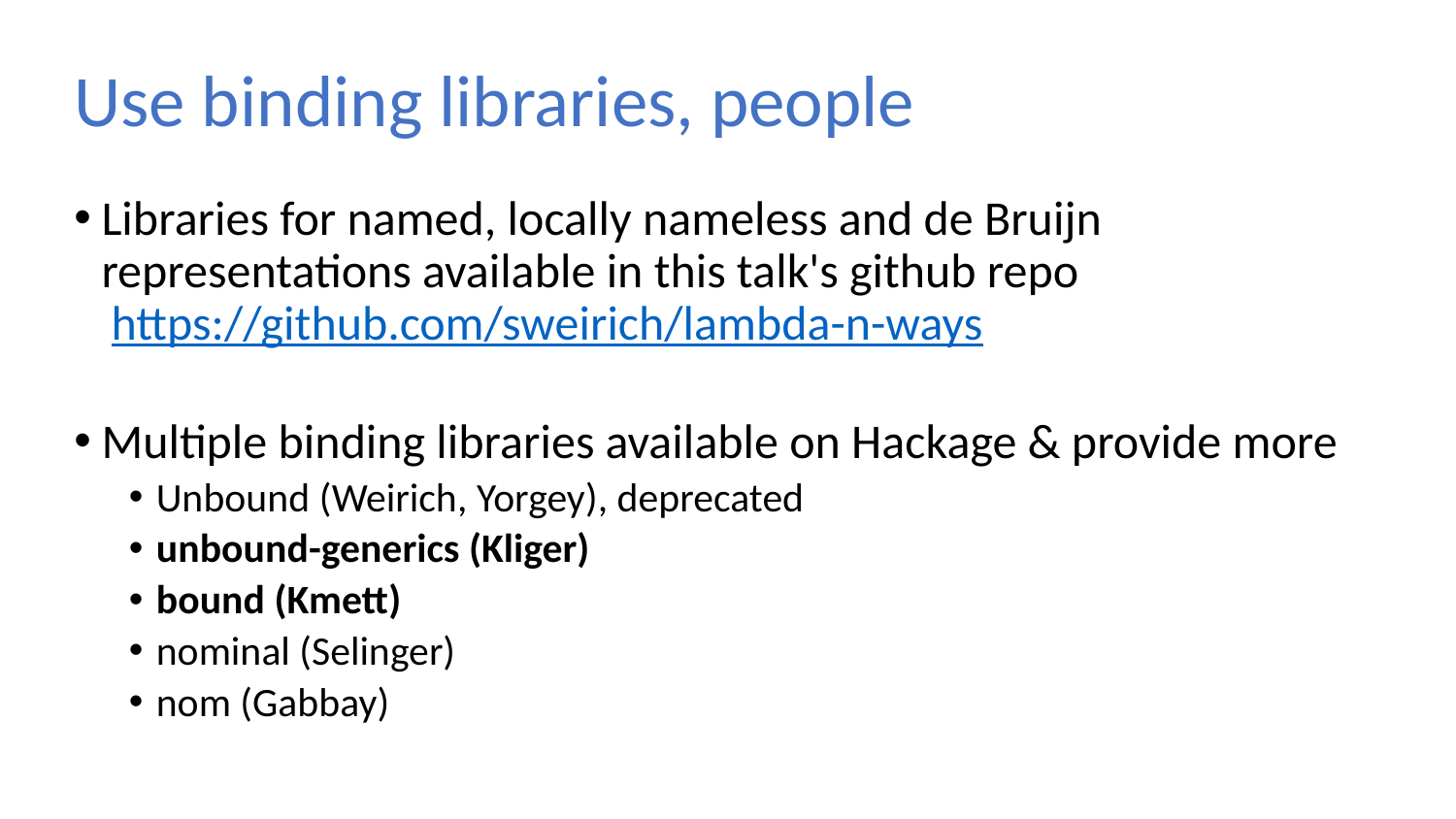

# Use binding libraries, people
Libraries for named, locally nameless and de Bruijn representations available in this talk's github repo
 https://github.com/sweirich/lambda-n-ways
Multiple binding libraries available on Hackage & provide more
Unbound (Weirich, Yorgey), deprecated
unbound-generics (Kliger)
bound (Kmett)
nominal (Selinger)
nom (Gabbay)